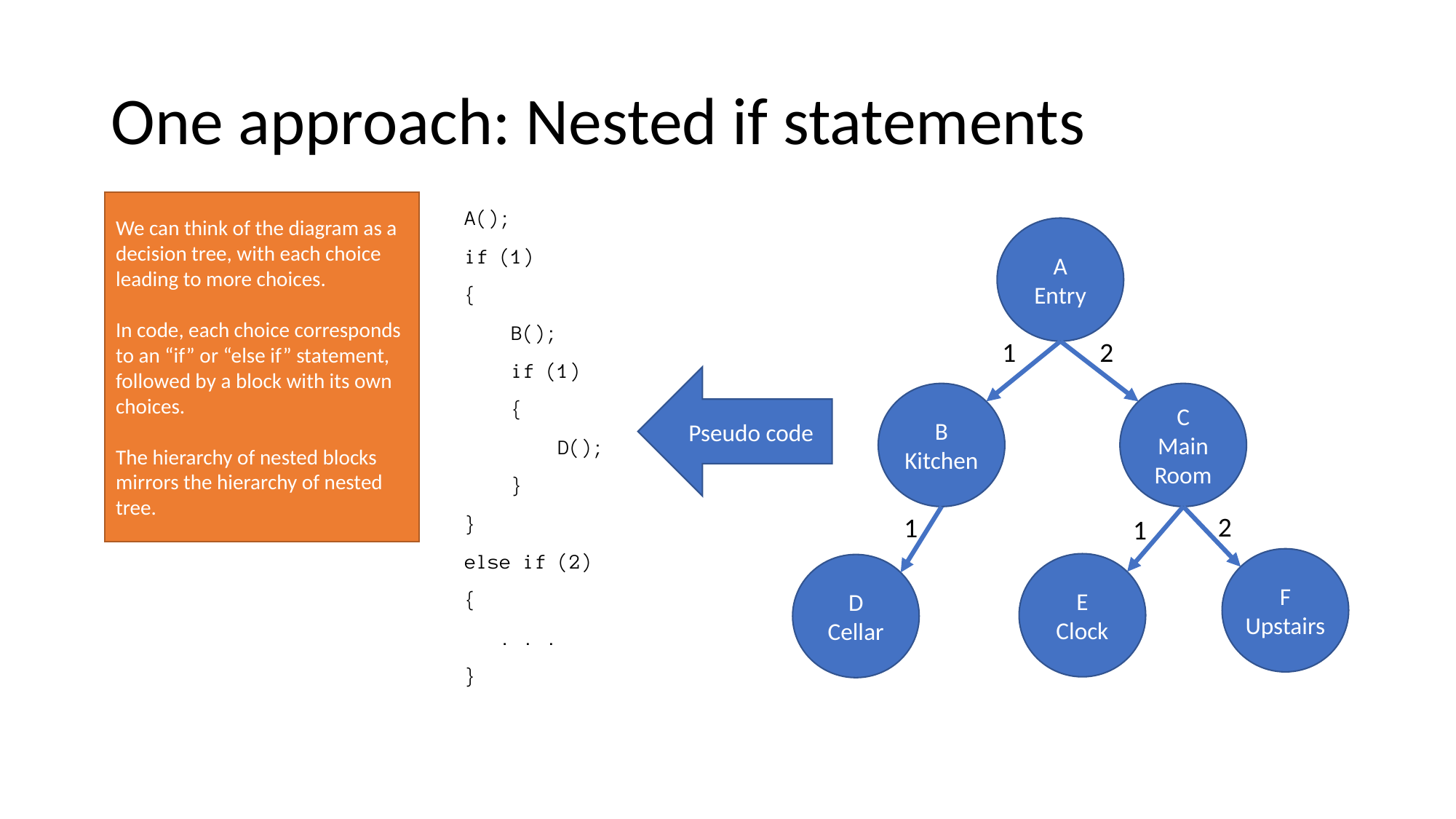

# One approach: Nested if statements
We can think of the diagram as a decision tree, with each choice leading to more choices.

In code, each choice corresponds to an “if” or “else if” statement, followed by a block with its own choices.

The hierarchy of nested blocks mirrors the hierarchy of nested tree.
A();
if (1)
{
    B();
    if (1)
    {
        D();
    }
}
else if (2)
{
   . . .
}
A
Entry
1
2
Pseudo code
B
Kitchen
C
Main
Room
2
1
1
F
Upstairs
E
Clock
D
Cellar